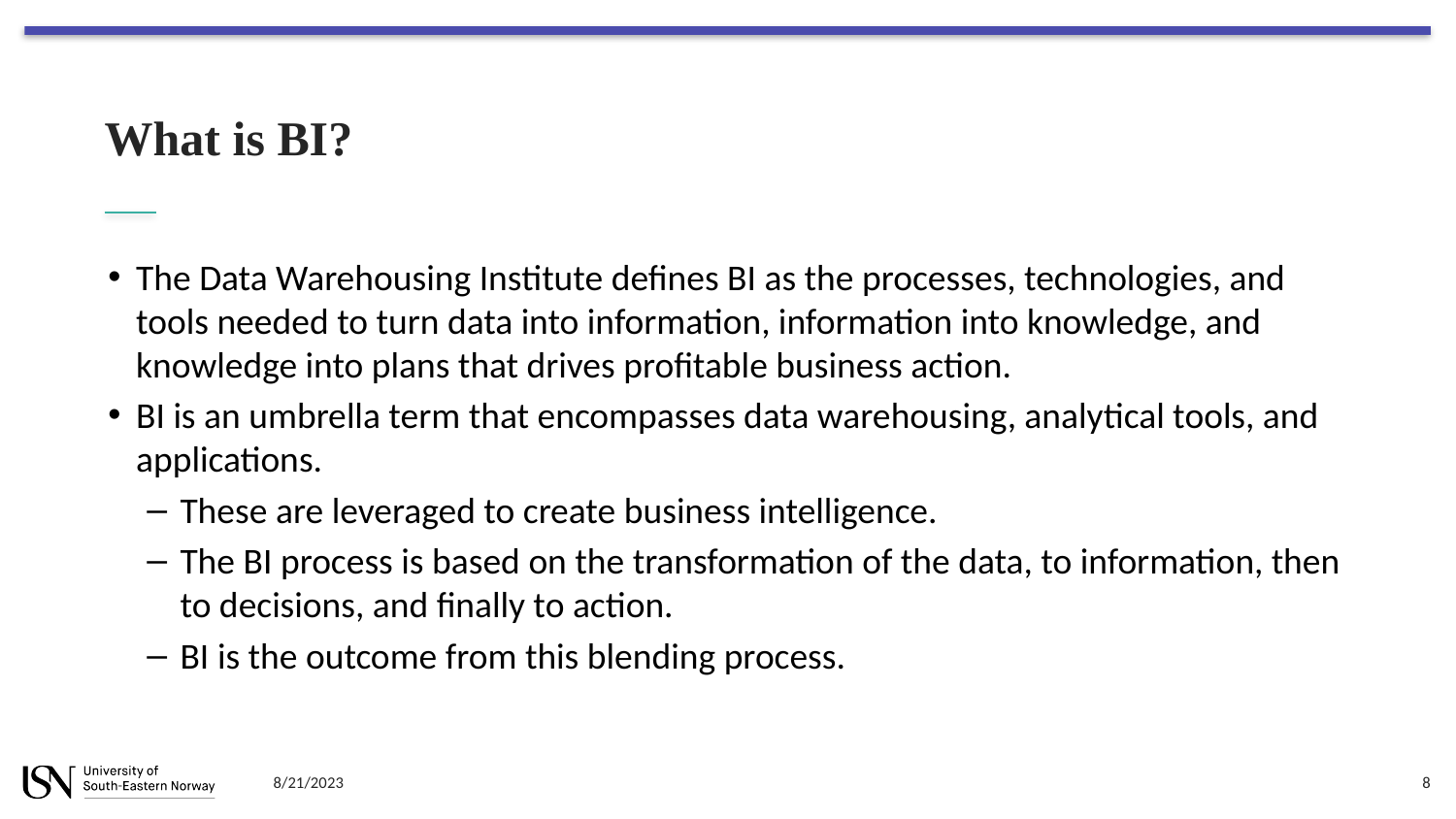

# What is BI?
The Data Warehousing Institute defines BI as the processes, technologies, and tools needed to turn data into information, information into knowledge, and knowledge into plans that drives profitable business action.
BI is an umbrella term that encompasses data warehousing, analytical tools, and applications.
These are leveraged to create business intelligence.
The BI process is based on the transformation of the data, to information, then to decisions, and finally to action.
BI is the outcome from this blending process.
8/21/2023
8